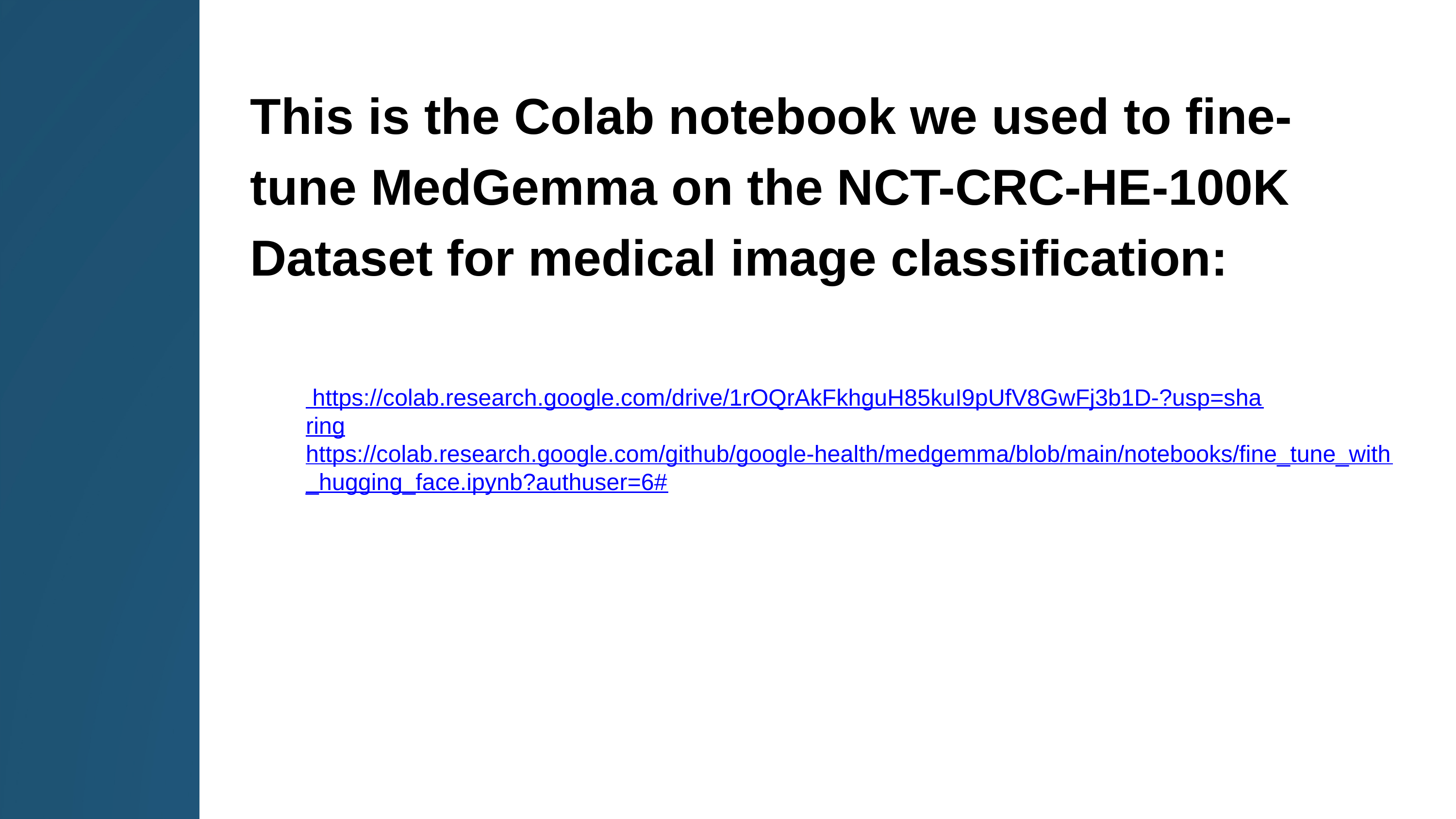

This is the Colab notebook we used to fine-tune MedGemma on the NCT-CRC-HE-100K Dataset for medical image classification:

 https://colab.research.google.com/drive/1rOQrAkFkhguH85kuI9pUfV8GwFj3b1D-?usp=sharing
https://colab.research.google.com/github/google-health/medgemma/blob/main/notebooks/fine_tune_with_hugging_face.ipynb?authuser=6#